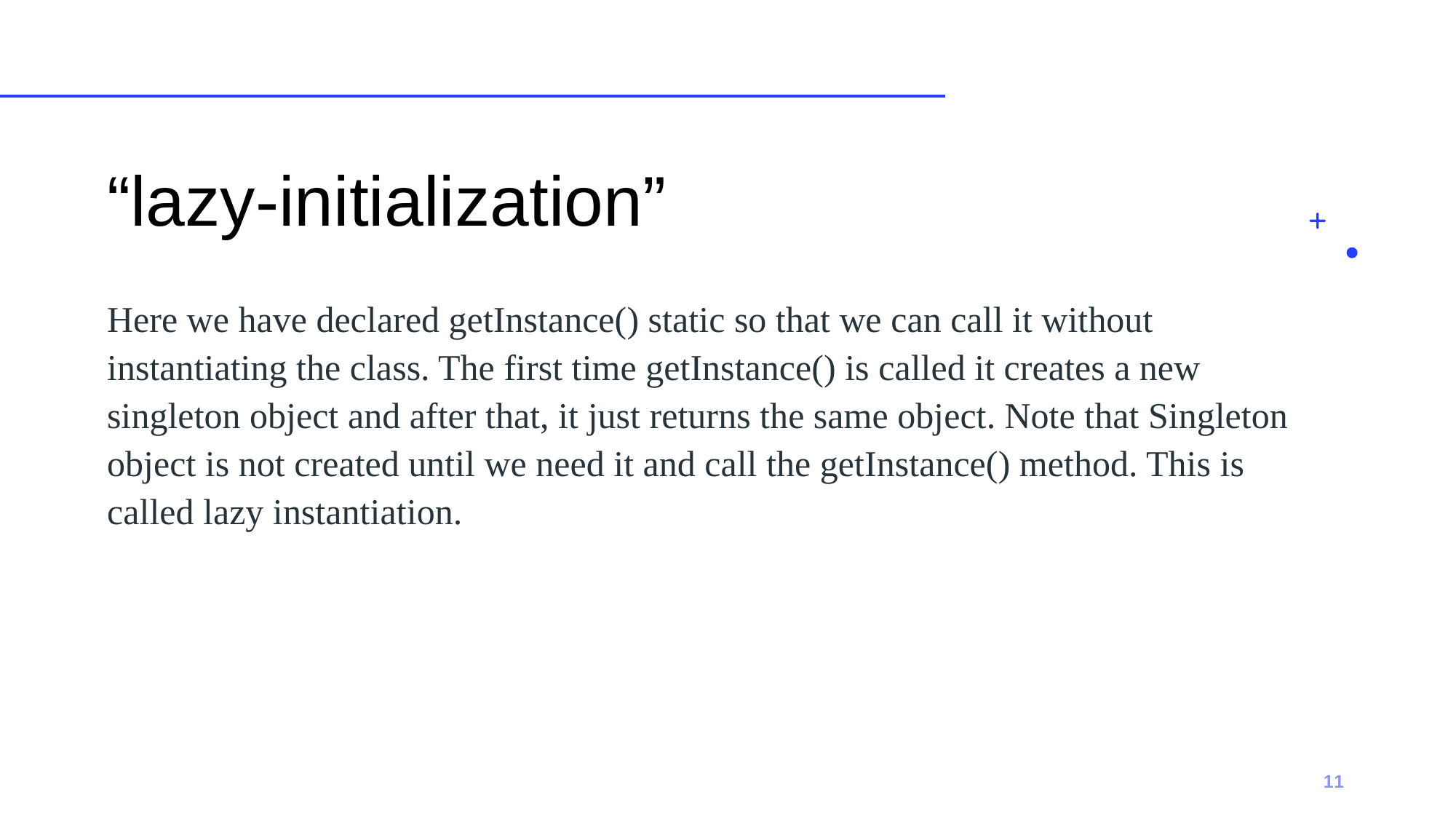

# “lazy-initialization”
Here we have declared getInstance() static so that we can call it without instantiating the class. The first time getInstance() is called it creates a new singleton object and after that, it just returns the same object. Note that Singleton object is not created until we need it and call the getInstance() method. This is called lazy instantiation.
11